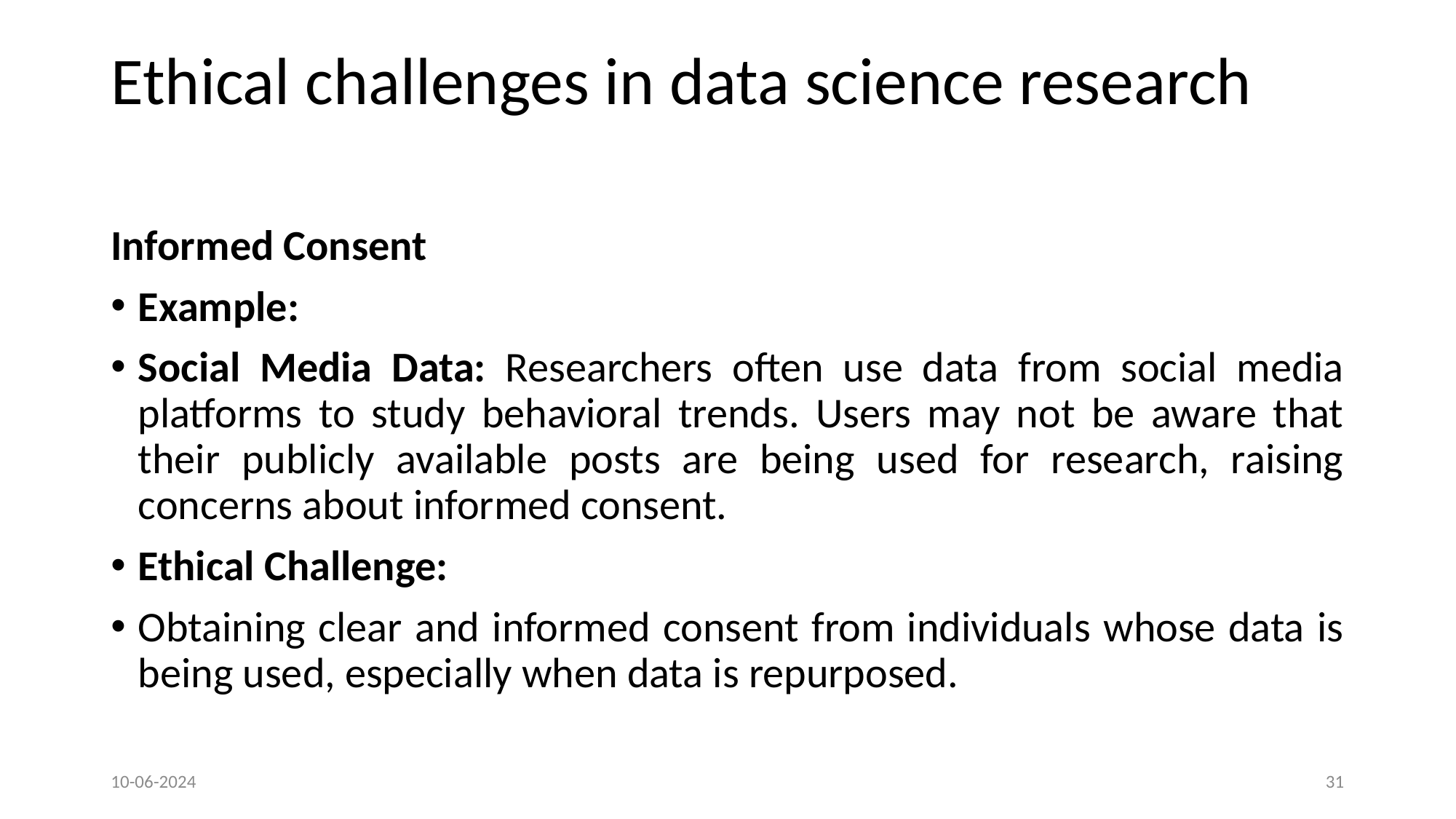

# Ethical challenges in data science research
Informed Consent
Example:
Social Media Data: Researchers often use data from social media platforms to study behavioral trends. Users may not be aware that their publicly available posts are being used for research, raising concerns about informed consent.
Ethical Challenge:
Obtaining clear and informed consent from individuals whose data is being used, especially when data is repurposed.

10-06-2024
31